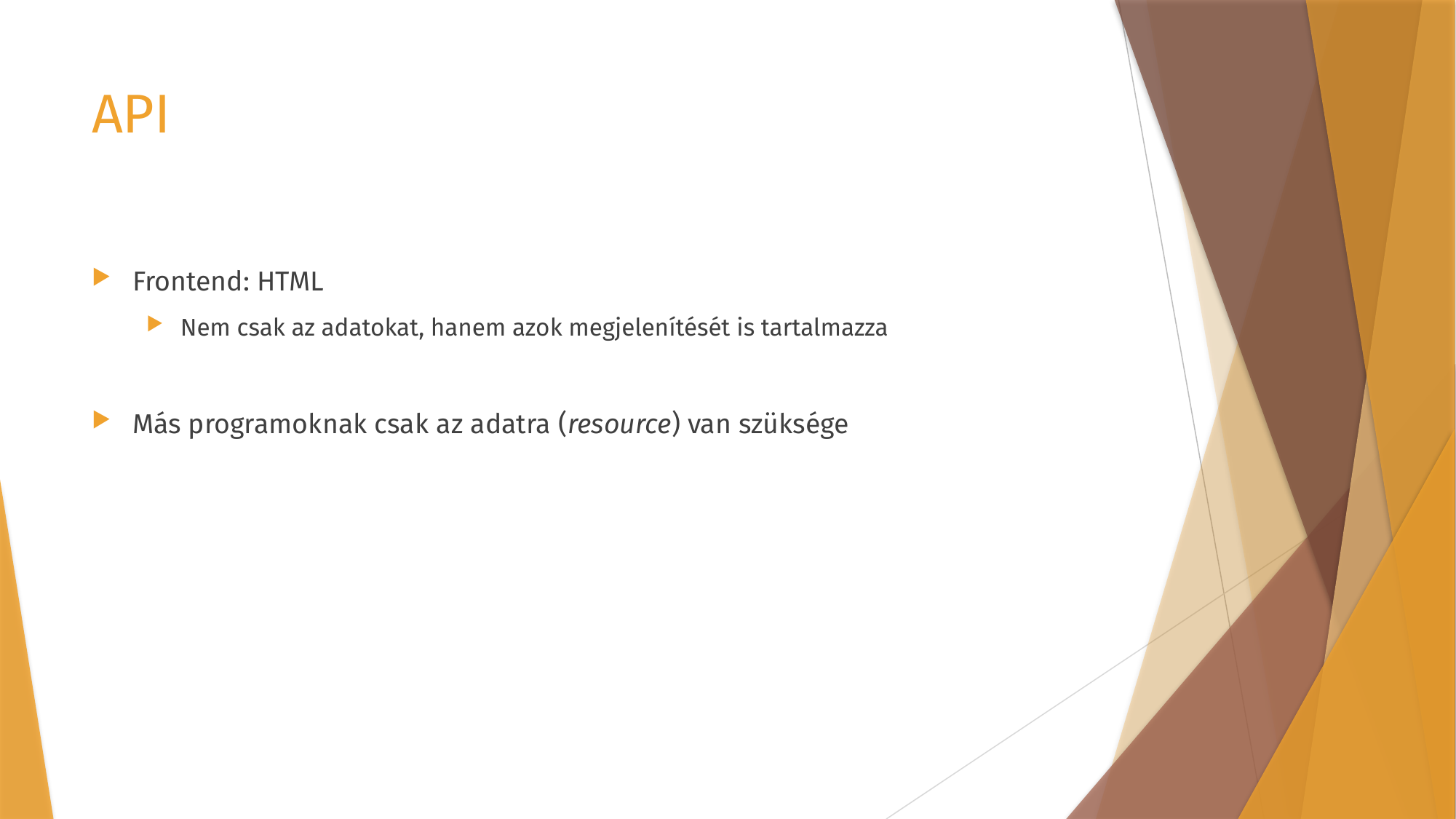

# API
Frontend: HTML
Nem csak az adatokat, hanem azok megjelenítését is tartalmazza

Más programoknak csak az adatra (resource) van szüksége